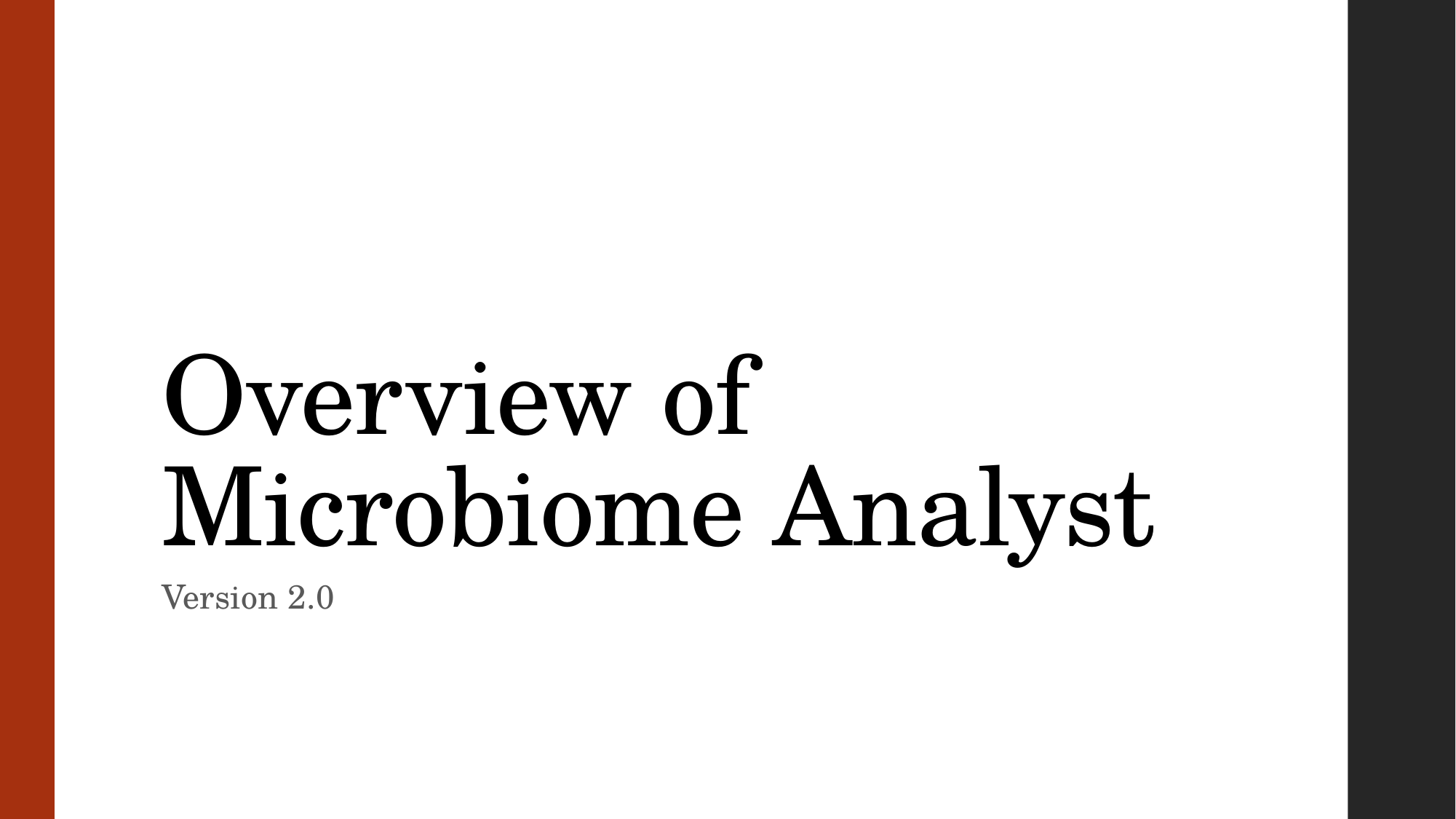

# Overview of Microbiome Analyst
Version 2.0